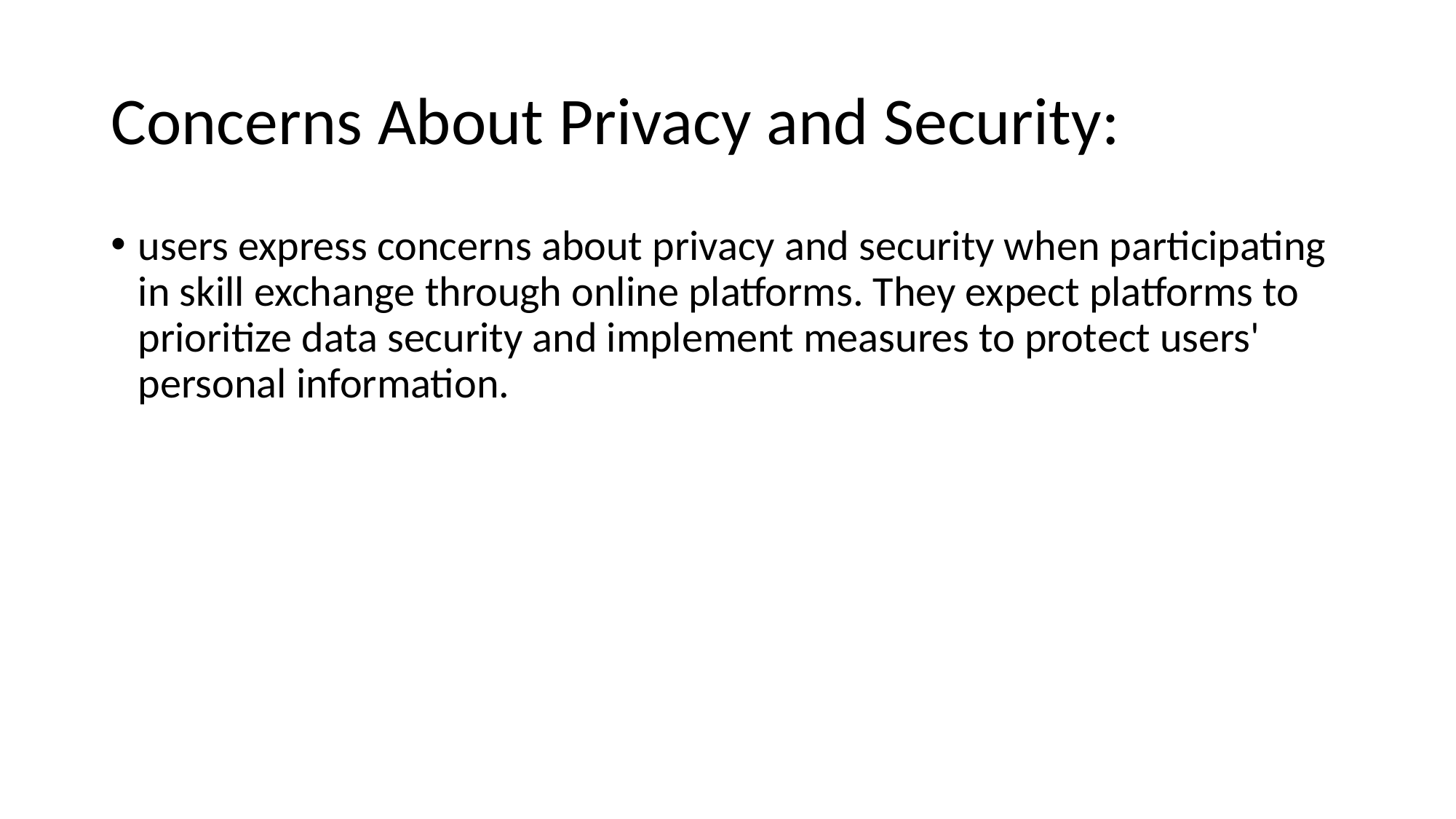

# Concerns About Privacy and Security:
users express concerns about privacy and security when participating in skill exchange through online platforms. They expect platforms to prioritize data security and implement measures to protect users' personal information.